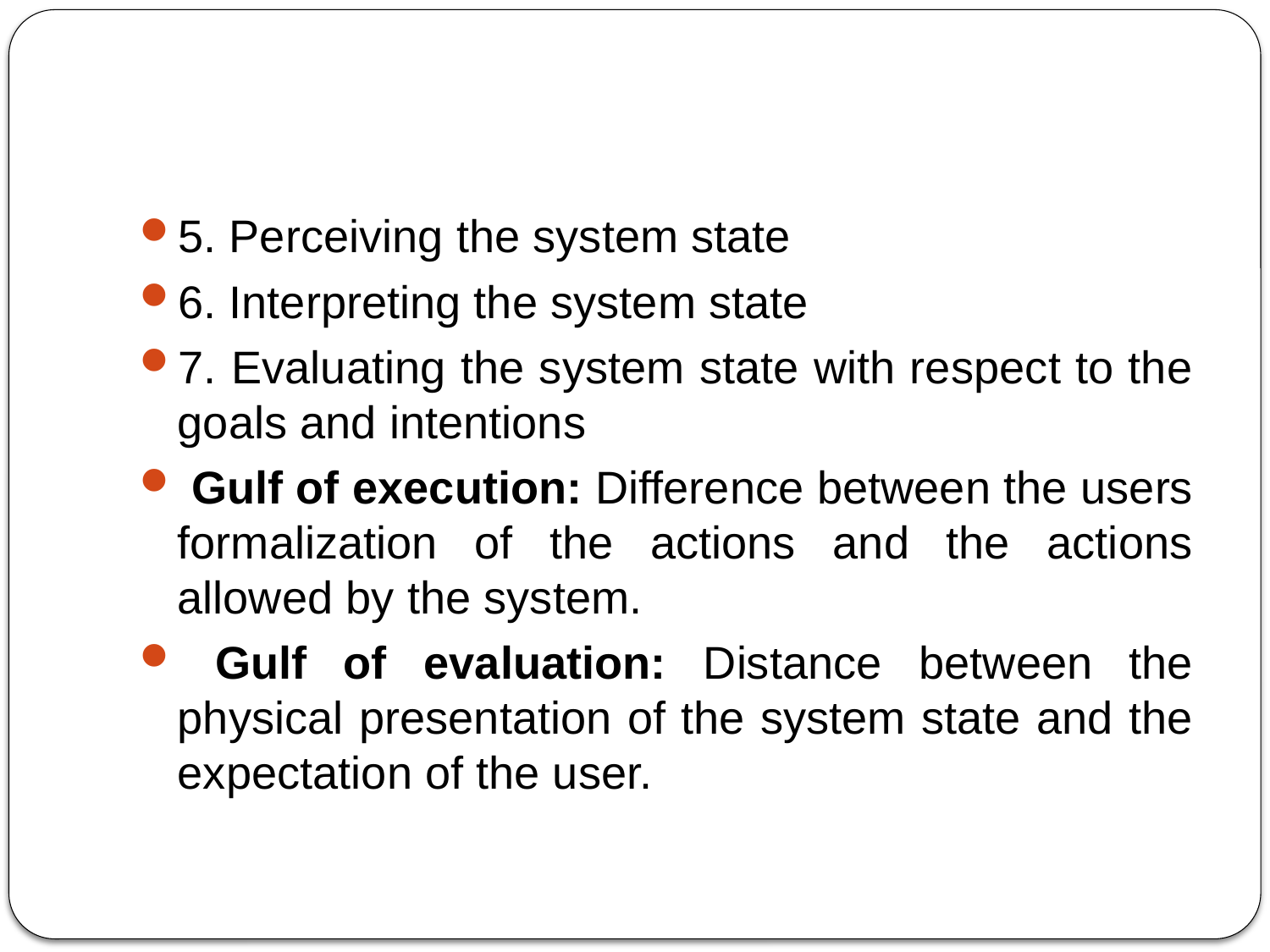

#
5. Perceiving the system state
6. Interpreting the system state
7. Evaluating the system state with respect to the goals and intentions
 Gulf of execution: Difference between the users formalization of the actions and the actions allowed by the system.
 Gulf of evaluation: Distance between the physical presentation of the system state and the expectation of the user.